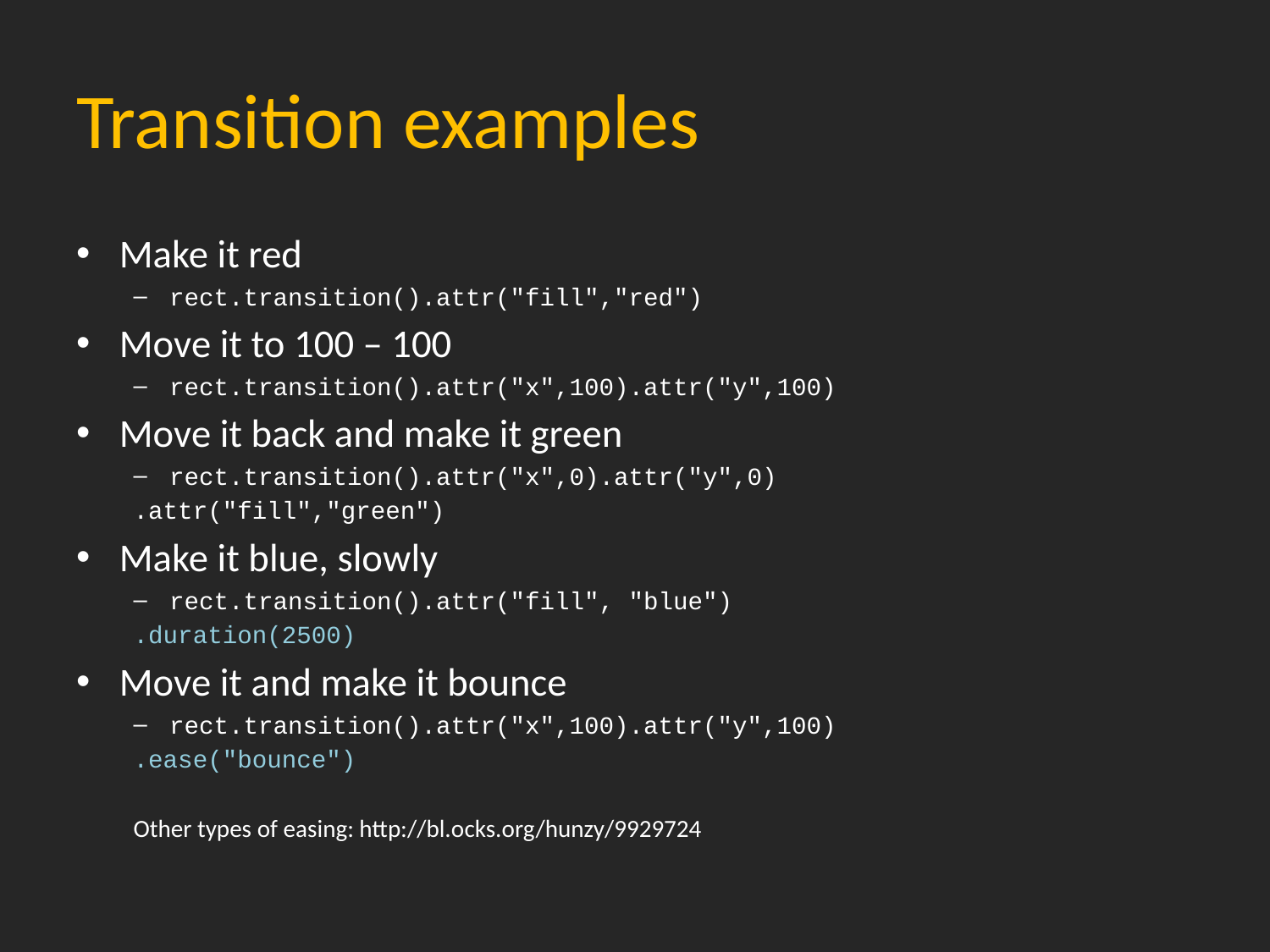

# Transition examples
Make it red
rect.transition().attr("fill","red")
Move it to 100 – 100
rect.transition().attr("x",100).attr("y",100)
Move it back and make it green
rect.transition().attr("x",0).attr("y",0)
				.attr("fill","green")
Make it blue, slowly
rect.transition().attr("fill", "blue")
				.duration(2500)
Move it and make it bounce
rect.transition().attr("x",100).attr("y",100)
				.ease("bounce")

Other types of easing: http://bl.ocks.org/hunzy/9929724